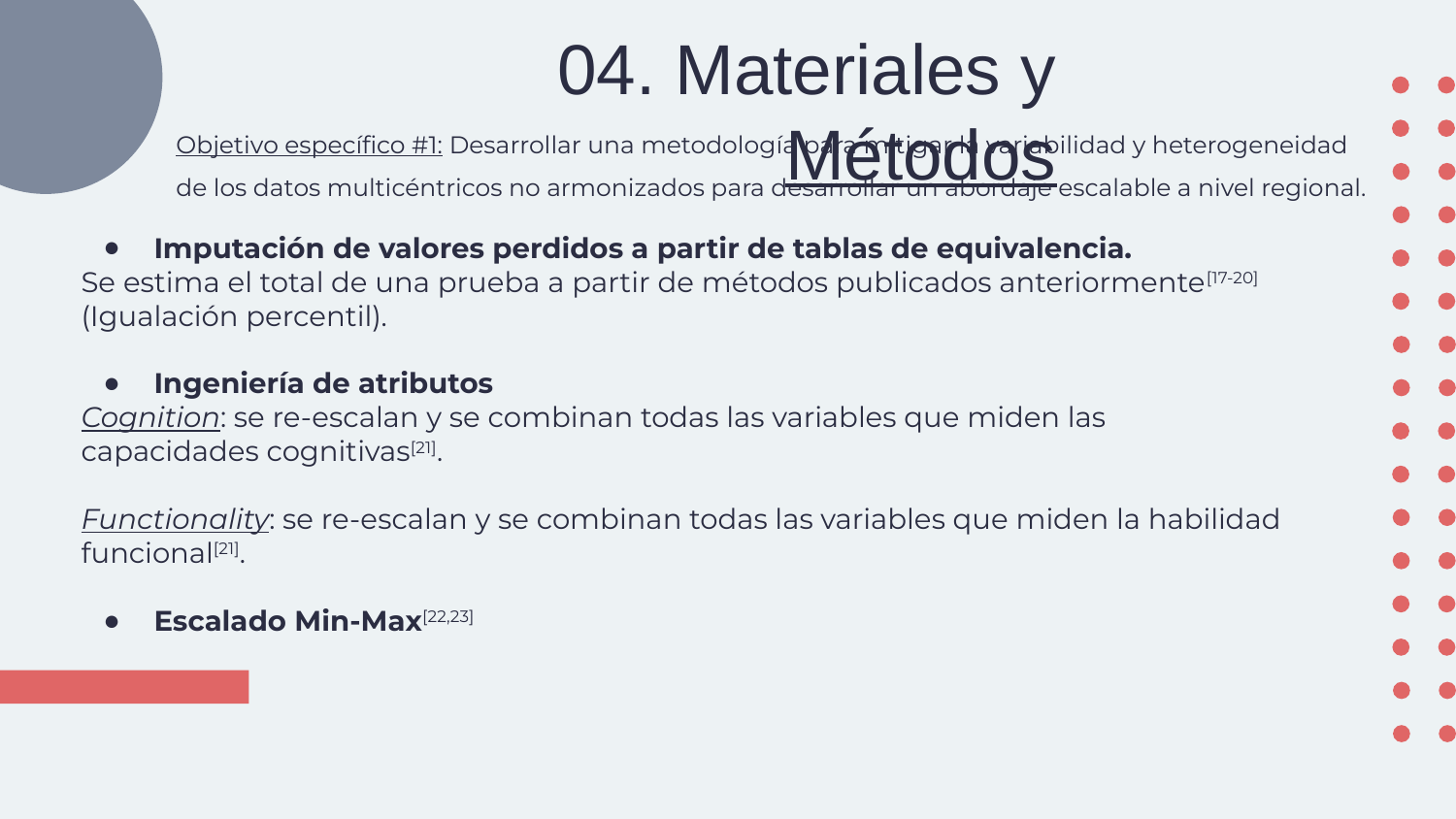

# 04. Materiales y Métodos
Objetivo específico #1: Desarrollar una metodología para mitigar la variabilidad y heterogeneidad de los datos multicéntricos no armonizados para desarrollar un abordaje escalable a nivel regional.

Imputación de valores perdidos a partir de tablas de equivalencia.
Se estima el total de una prueba a partir de métodos publicados anteriormente[17-20] (Igualación percentil).

Ingeniería de atributos
Cognition: se re-escalan y se combinan todas las variables que miden las capacidades cognitivas[21].

Functionality: se re-escalan y se combinan todas las variables que miden la habilidad funcional[21].

Escalado Min-Max[22,23]